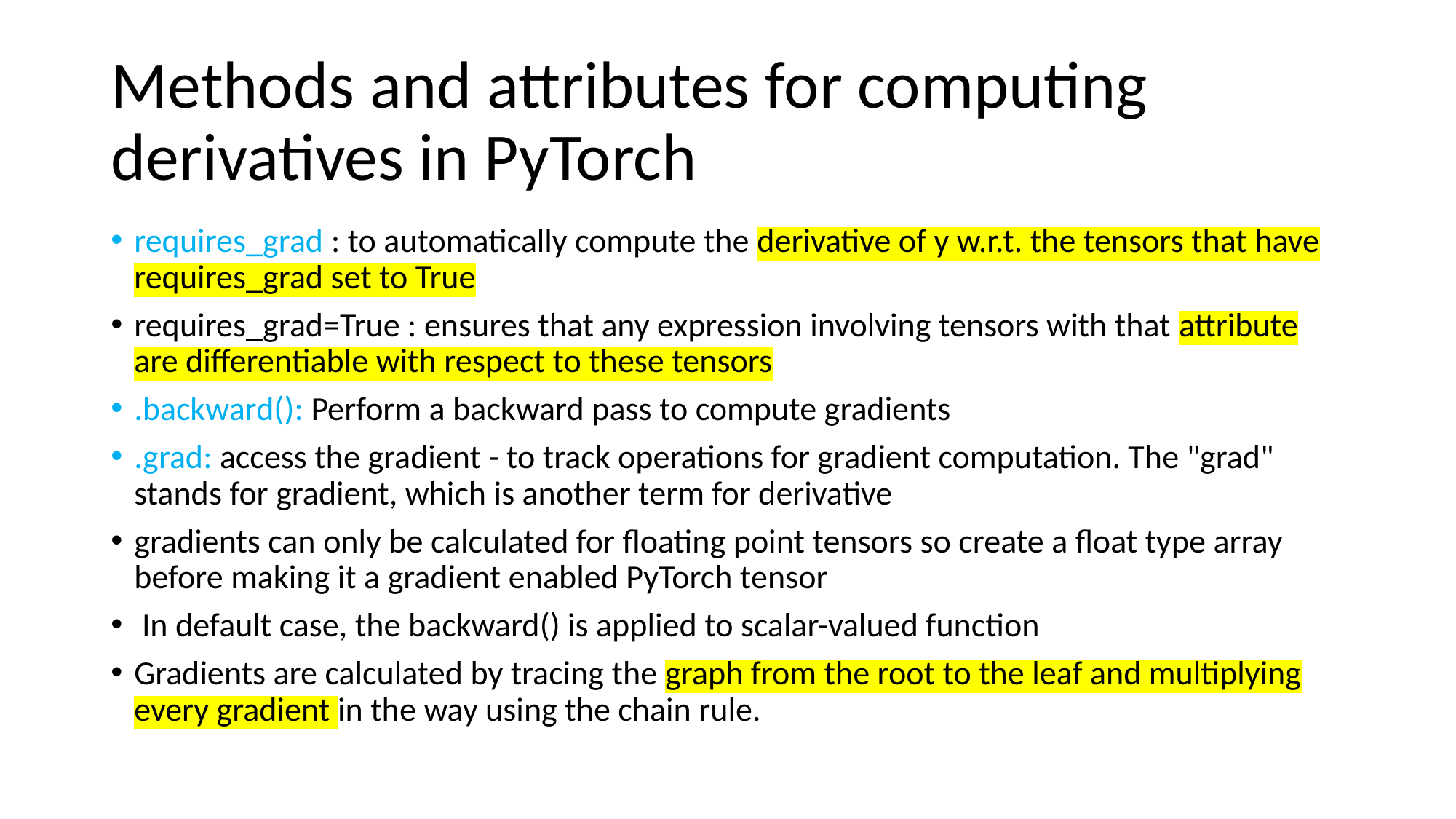

# Methods and attributes for computing derivatives in PyTorch
requires_grad : to automatically compute the derivative of y w.r.t. the tensors that have requires_grad set to True
requires_grad=True : ensures that any expression involving tensors with that attribute are differentiable with respect to these tensors
.backward(): Perform a backward pass to compute gradients
.grad: access the gradient - to track operations for gradient computation. The "grad" stands for gradient, which is another term for derivative
gradients can only be calculated for floating point tensors so create a float type array before making it a gradient enabled PyTorch tensor
 In default case, the backward() is applied to scalar-valued function
Gradients are calculated by tracing the graph from the root to the leaf and multiplying every gradient in the way using the chain rule.